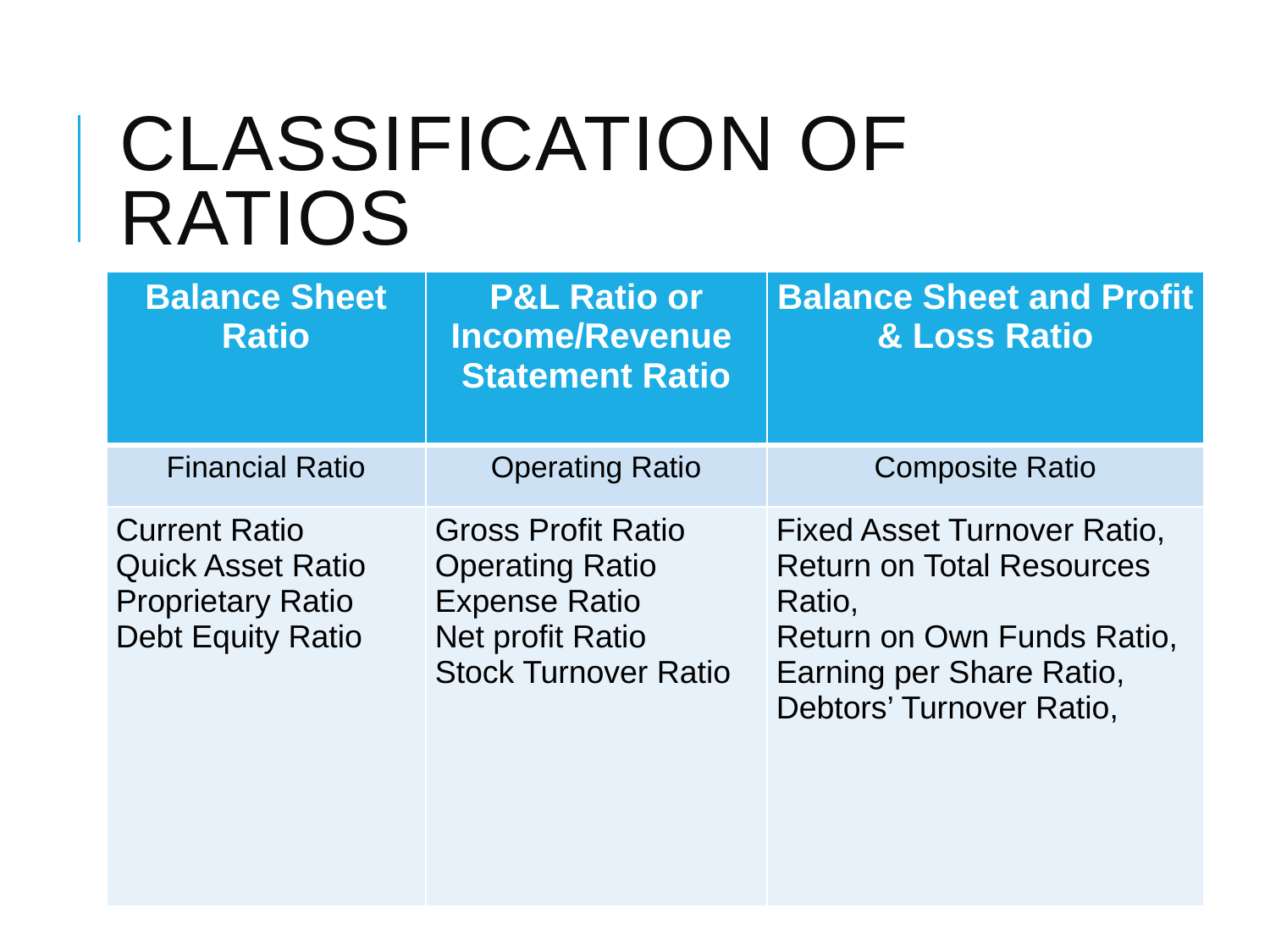

# Classification of Ratios
| Balance Sheet Ratio | P&L Ratio or Income/Revenue  Statement Ratio | Balance Sheet and Profit & Loss Ratio |
| --- | --- | --- |
| Financial Ratio | Operating Ratio | Composite Ratio |
| Current Ratio Quick Asset Ratio Proprietary Ratio Debt Equity Ratio | Gross Profit Ratio Operating Ratio Expense Ratio Net profit Ratio Stock Turnover Ratio | Fixed Asset Turnover Ratio, Return on Total Resources Ratio,  Return on Own Funds Ratio,  Earning per Share Ratio, Debtors’ Turnover Ratio, |